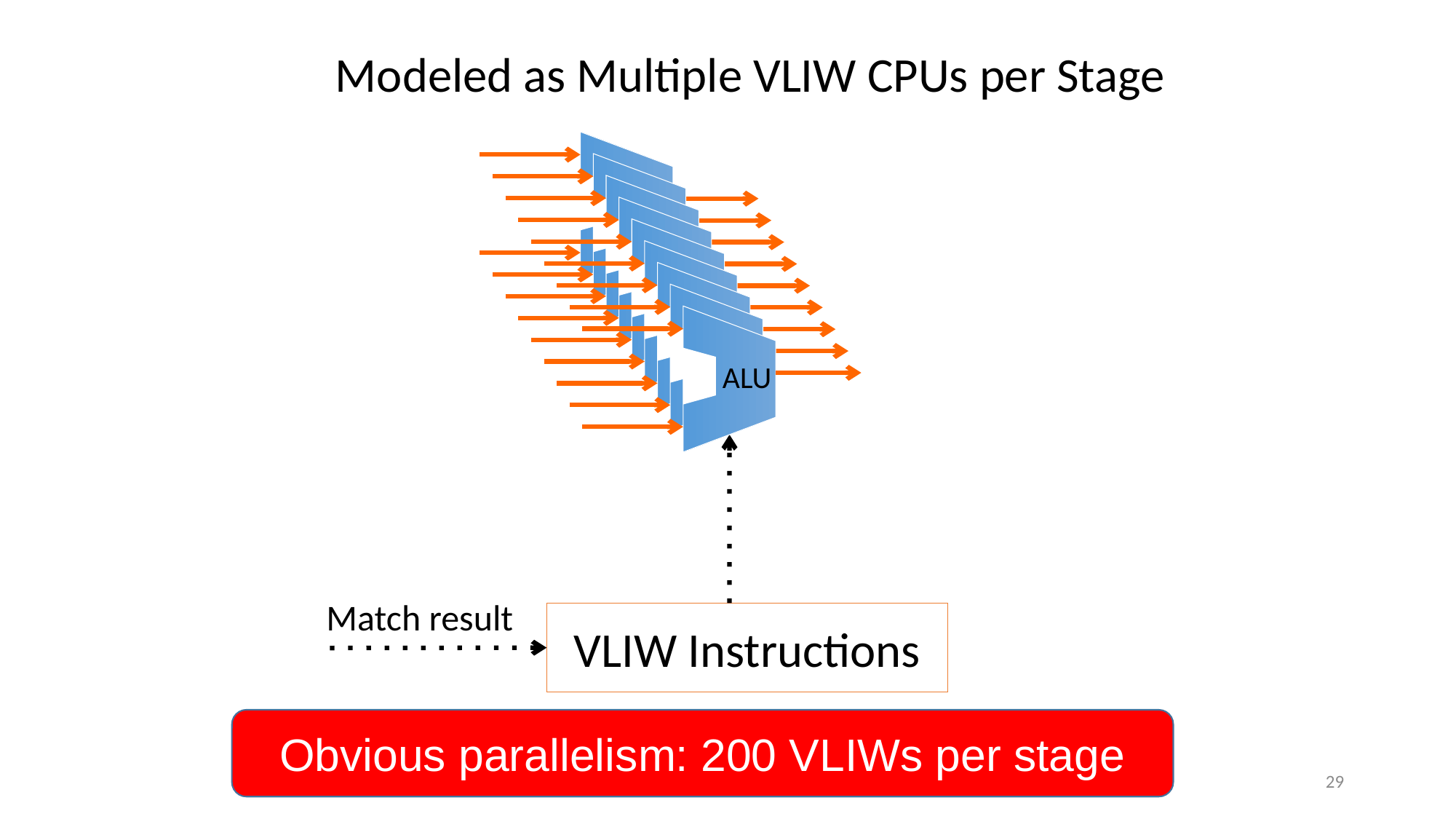

Modeled as Multiple VLIW CPUs per Stage

ALU

ALU

ALU

ALU

ALU

ALU

ALU

ALU

ALU

Match result
VLIW Instructions
Obvious parallelism: 200 VLIWs per stage
29